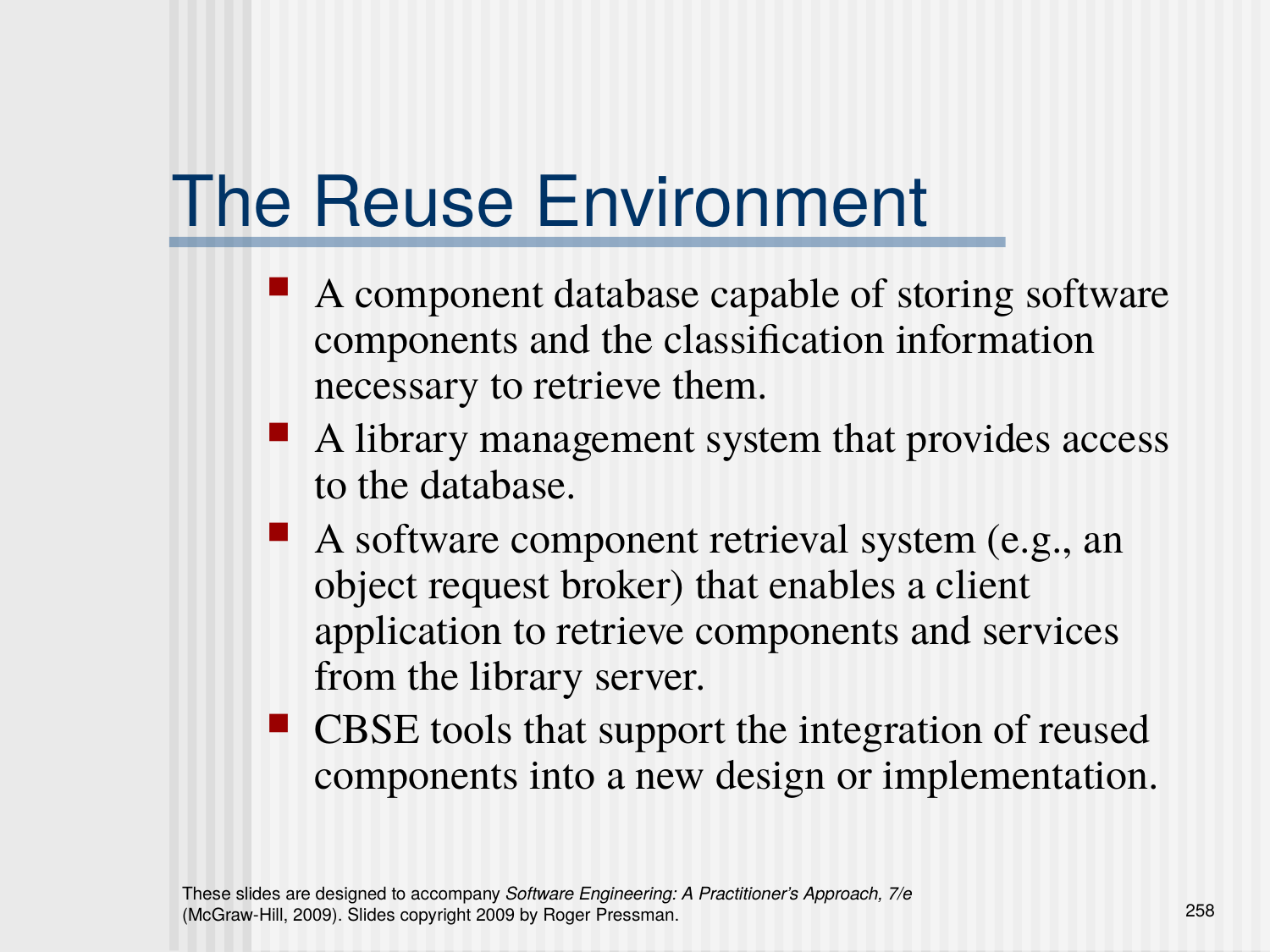

# The Reuse Environment
A component database capable of storing software components and the classification information necessary to retrieve them.
A library management system that provides access to the database.
A software component retrieval system (e.g., an object request broker) that enables a client application to retrieve components and services from the library server.
CBSE tools that support the integration of reused components into a new design or implementation.
These slides are designed to accompany Software Engineering: A Practitioner’s Approach, 7/e (McGraw-Hill, 2009). Slides copyright 2009 by Roger Pressman.
258